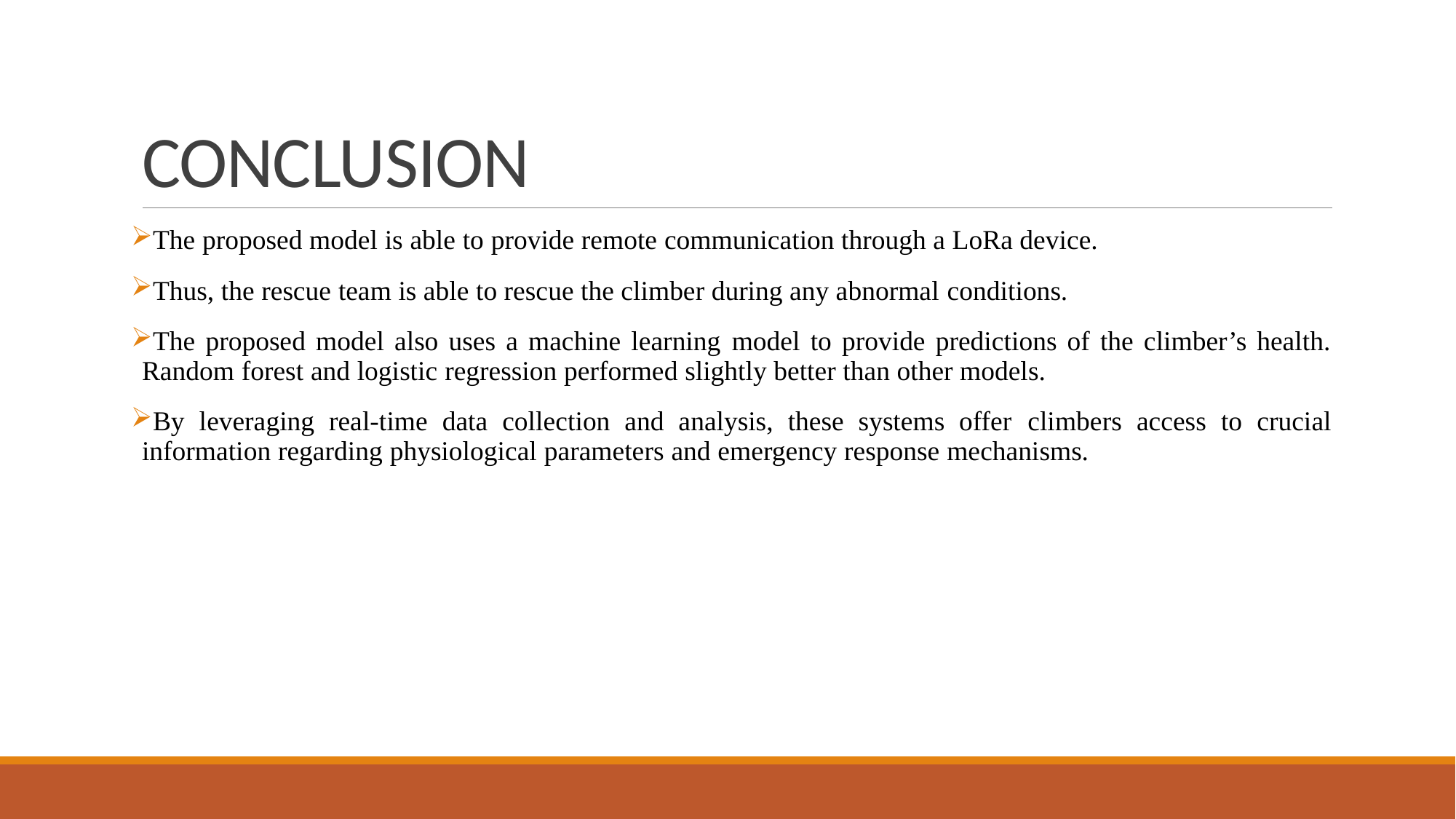

# CONCLUSION
The proposed model is able to provide remote communication through a LoRa device.
Thus, the rescue team is able to rescue the climber during any abnormal conditions.
The proposed model also uses a machine learning model to provide predictions of the climber’s health. Random forest and logistic regression performed slightly better than other models.
By leveraging real-time data collection and analysis, these systems offer climbers access to crucial information regarding physiological parameters and emergency response mechanisms.